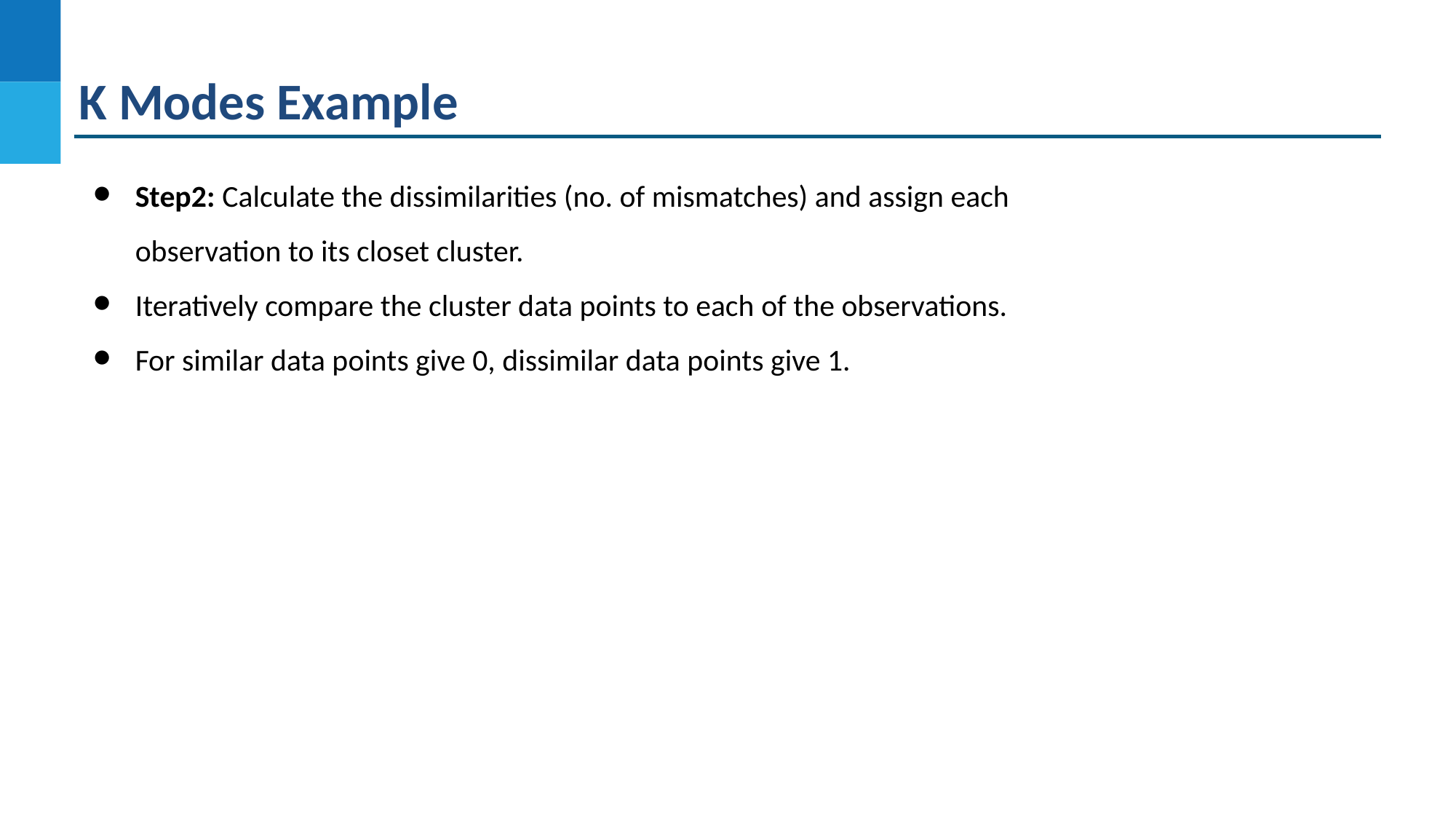

K Modes Example

Step2: Calculate the dissimilarities (no. of mismatches) and assign each observation to its closet cluster.
Iteratively compare the cluster data points to each of the observations.
For similar data points give 0, dissimilar data points give 1.